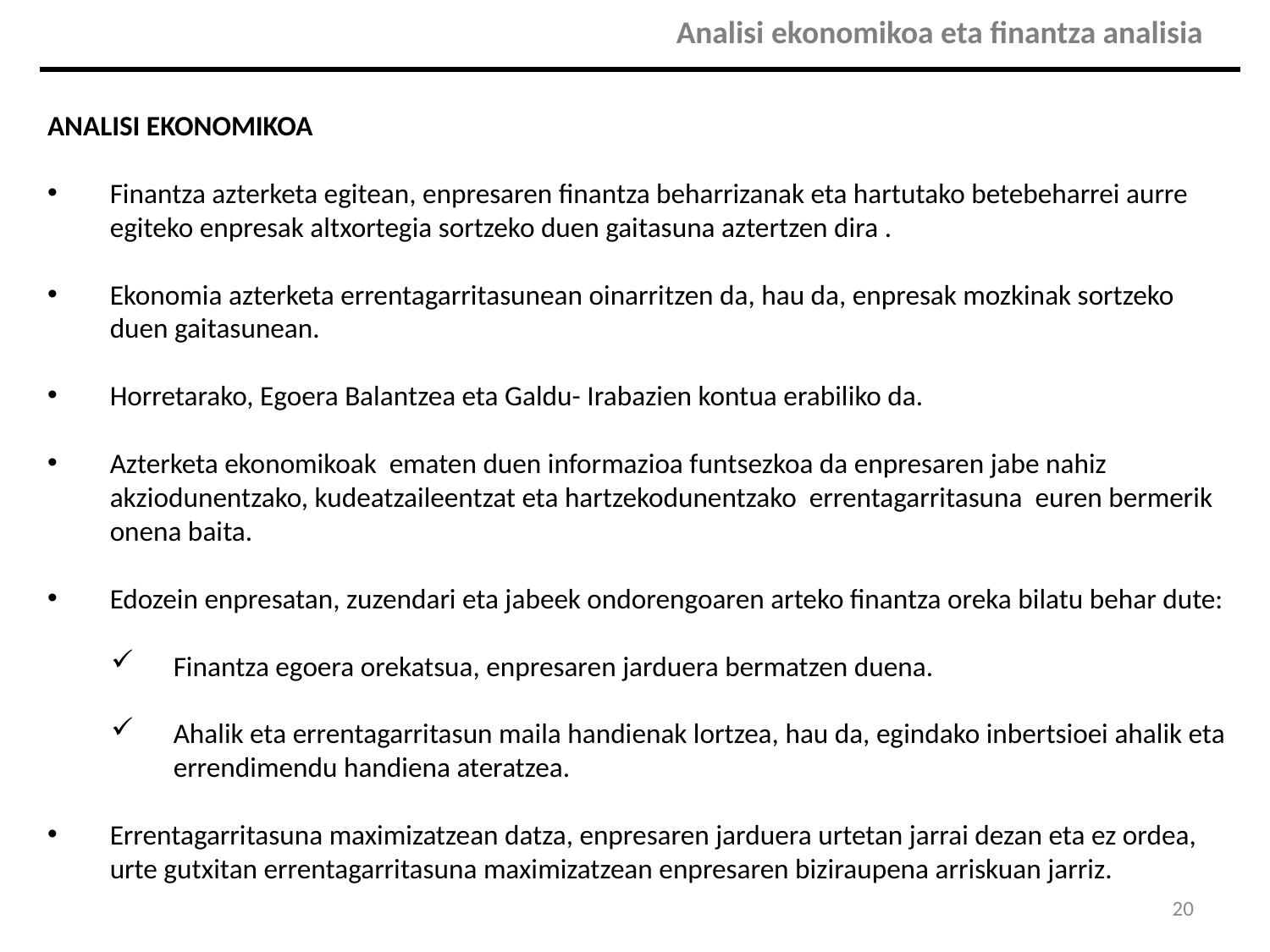

|  | Analisi ekonomikoa eta finantza analisia |
| --- | --- |
ANALISI EKONOMIKOA

Finantza azterketa egitean, enpresaren finantza beharrizanak eta hartutako betebeharrei aurre egiteko enpresak altxortegia sortzeko duen gaitasuna aztertzen dira .

Ekonomia azterketa errentagarritasunean oinarritzen da, hau da, enpresak mozkinak sortzeko duen gaitasunean.

Horretarako, Egoera Balantzea eta Galdu- Irabazien kontua erabiliko da.

Azterketa ekonomikoak  ematen duen informazioa funtsezkoa da enpresaren jabe nahiz akziodunentzako, kudeatzaileentzat eta hartzekodunentzako  errentagarritasuna  euren bermerik onena baita.

Edozein enpresatan, zuzendari eta jabeek ondorengoaren arteko finantza oreka bilatu behar dute:

Finantza egoera orekatsua, enpresaren jarduera bermatzen duena.

Ahalik eta errentagarritasun maila handienak lortzea, hau da, egindako inbertsioei ahalik eta errendimendu handiena ateratzea.

Errentagarritasuna maximizatzean datza, enpresaren jarduera urtetan jarrai dezan eta ez ordea, urte gutxitan errentagarritasuna maximizatzean enpresaren biziraupena arriskuan jarriz.

20